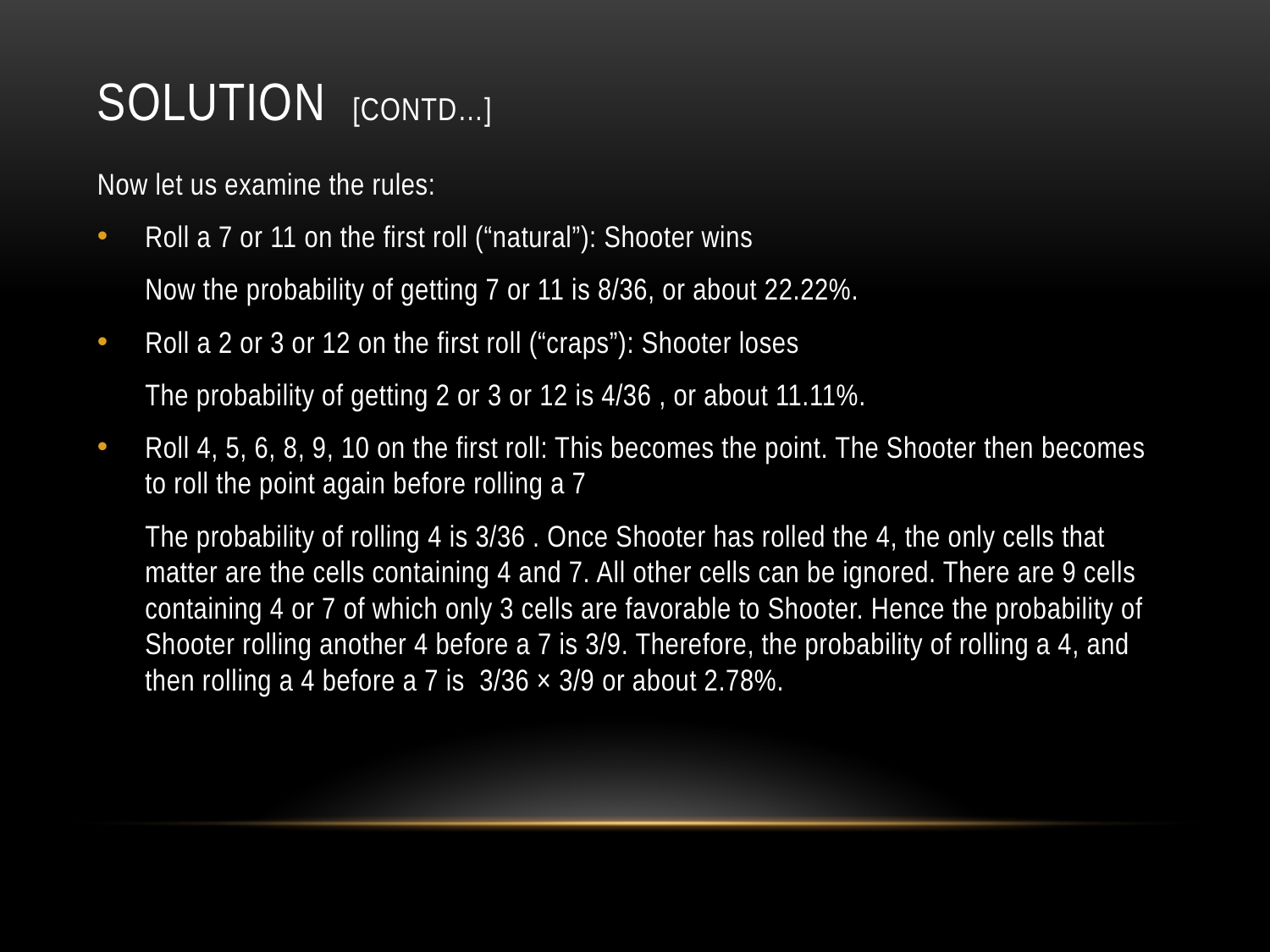

# Solution  [contd…]
Now let us examine the rules:
Roll a 7 or 11 on the first roll (“natural”): Shooter wins
	Now the probability of getting 7 or 11 is 8/36, or about 22.22%.
Roll a 2 or 3 or 12 on the first roll (“craps”): Shooter loses
	The probability of getting 2 or 3 or 12 is 4/36 , or about 11.11%.
Roll 4, 5, 6, 8, 9, 10 on the first roll: This becomes the point. The Shooter then becomes to roll the point again before rolling a 7
	The probability of rolling 4 is 3/36 . Once Shooter has rolled the 4, the only cells that matter are the cells containing 4 and 7. All other cells can be ignored. There are 9 cells containing 4 or 7 of which only 3 cells are favorable to Shooter. Hence the probability of Shooter rolling another 4 before a 7 is 3/9. Therefore, the probability of rolling a 4, and then rolling a 4 before a 7 is  3/36 × 3/9 or about 2.78%.